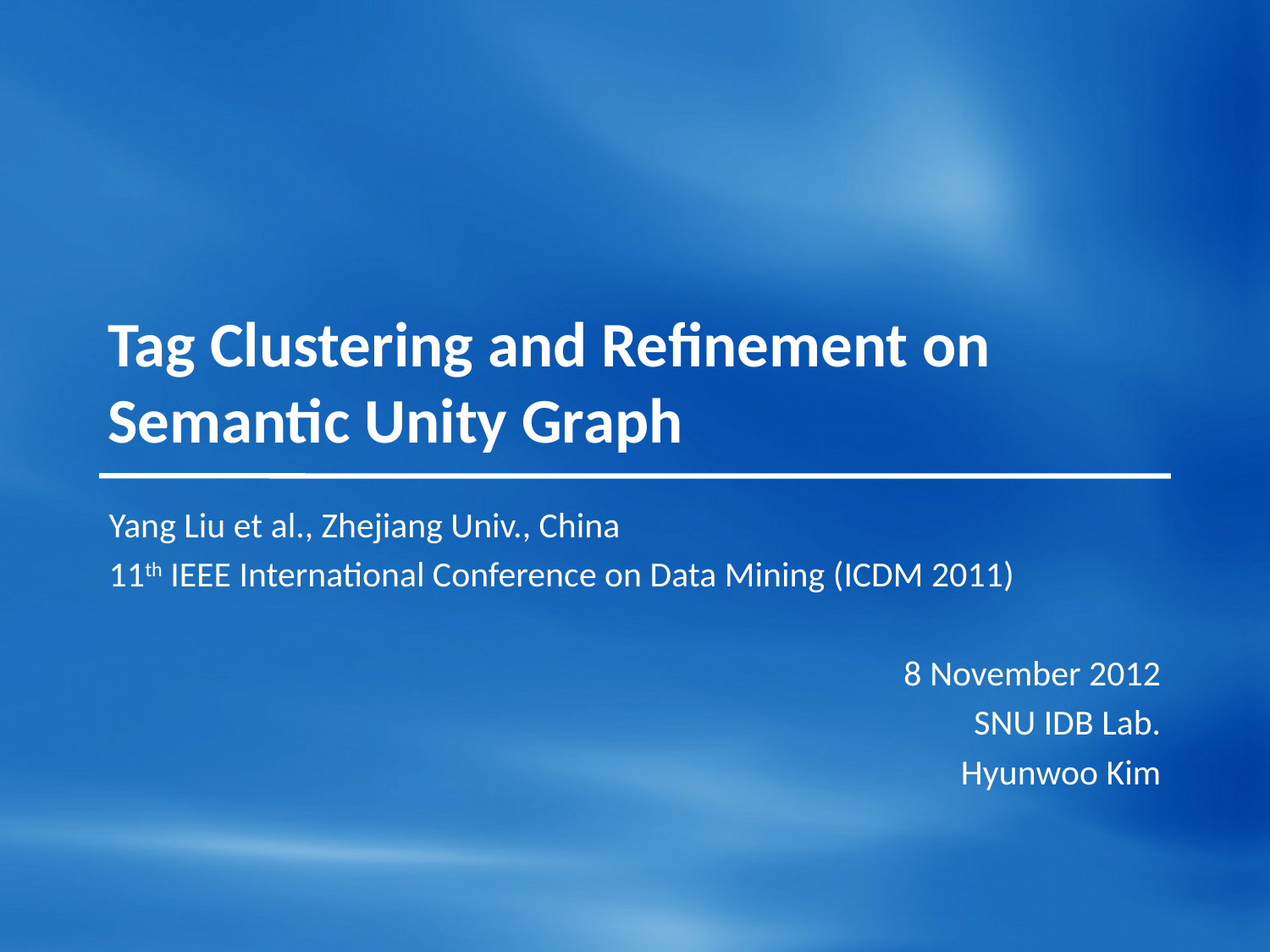

# Tag Clustering and Refinement on Semantic Unity Graph
Yang Liu et al., Zhejiang Univ., China
11th IEEE International Conference on Data Mining (ICDM 2011)

8 November 2012
SNU IDB Lab.
Hyunwoo Kim